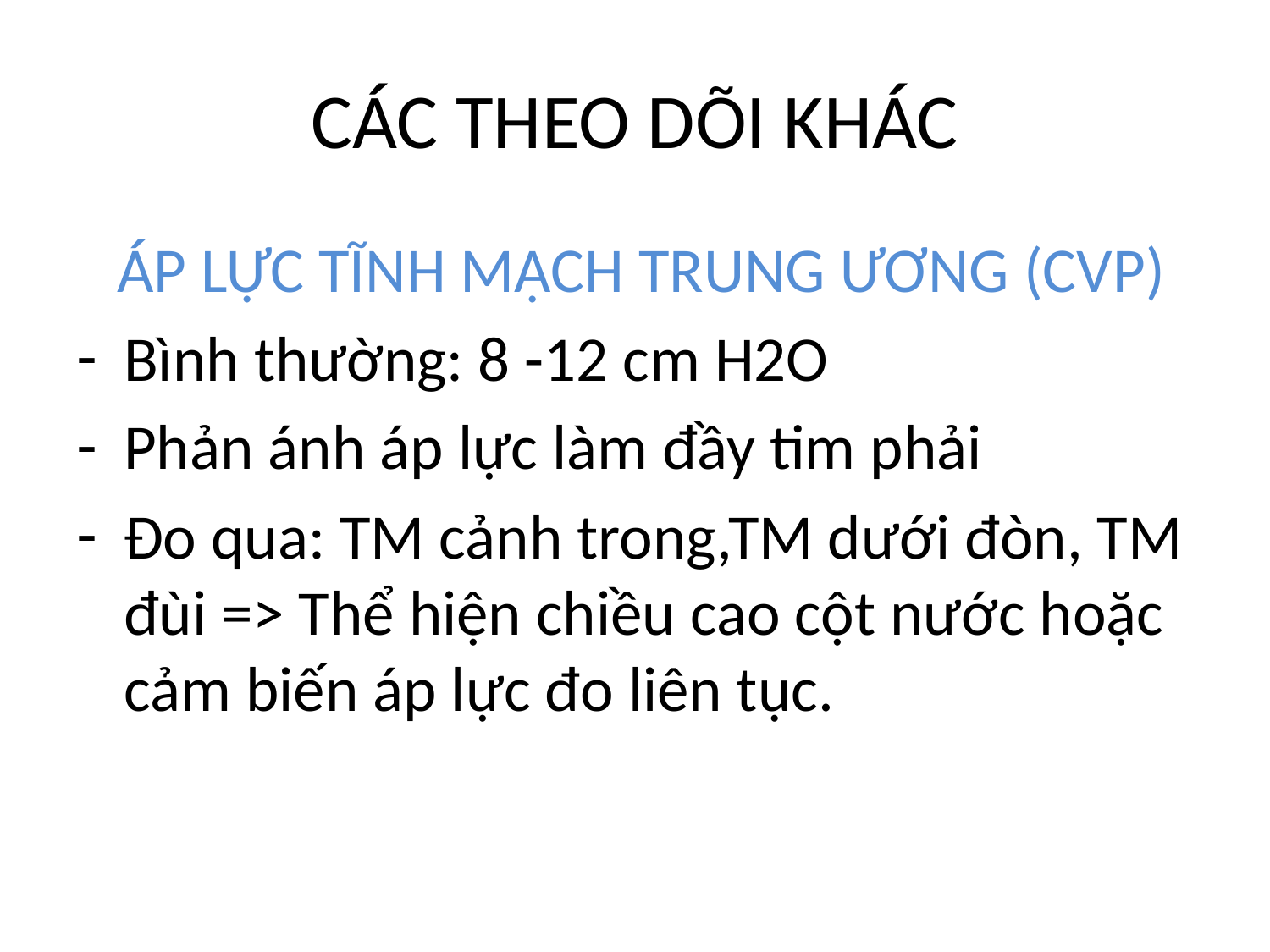

# CÁC THEO DÕI KHÁC
 ÁP LỰC TĨNH MẠCH TRUNG ƯƠNG (CVP)
Bình thường: 8 -12 cm H2O
Phản ánh áp lực làm đầy tim phải
Đo qua: TM cảnh trong,TM dưới đòn, TM đùi => Thể hiện chiều cao cột nước hoặc cảm biến áp lực đo liên tục.